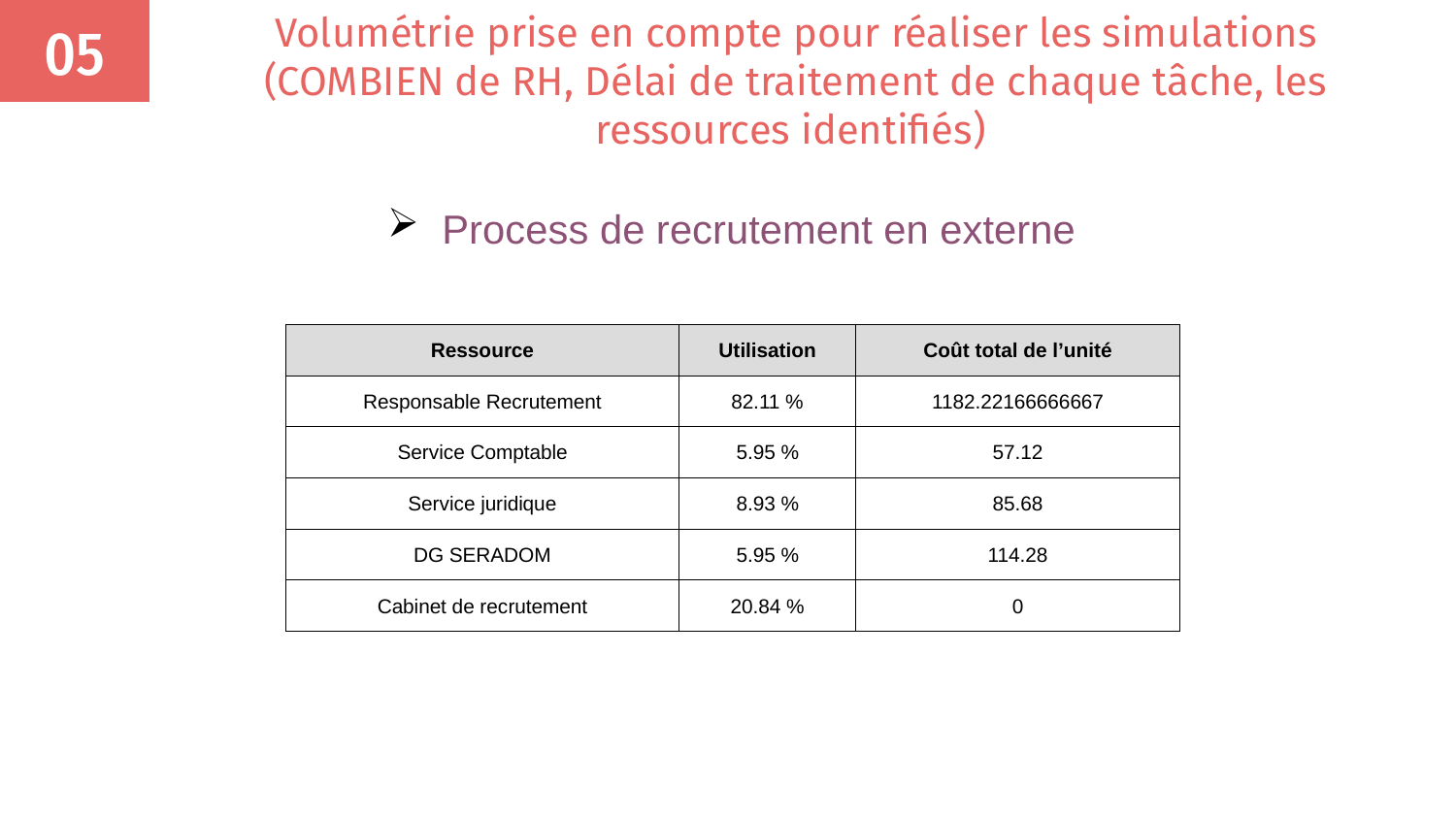

05
Volumétrie prise en compte pour réaliser les simulations (COMBIEN de RH, Délai de traitement de chaque tâche, les ressources identifiés)
Process de recrutement en externe
| Ressource | Utilisation | Coût total de l’unité |
| --- | --- | --- |
| Responsable Recrutement | 82.11 % | 1182.22166666667 |
| Service Comptable | 5.95 % | 57.12 |
| Service juridique | 8.93 % | 85.68 |
| DG SERADOM | 5.95 % | 114.28 |
| Cabinet de recrutement | 20.84 % | 0 |